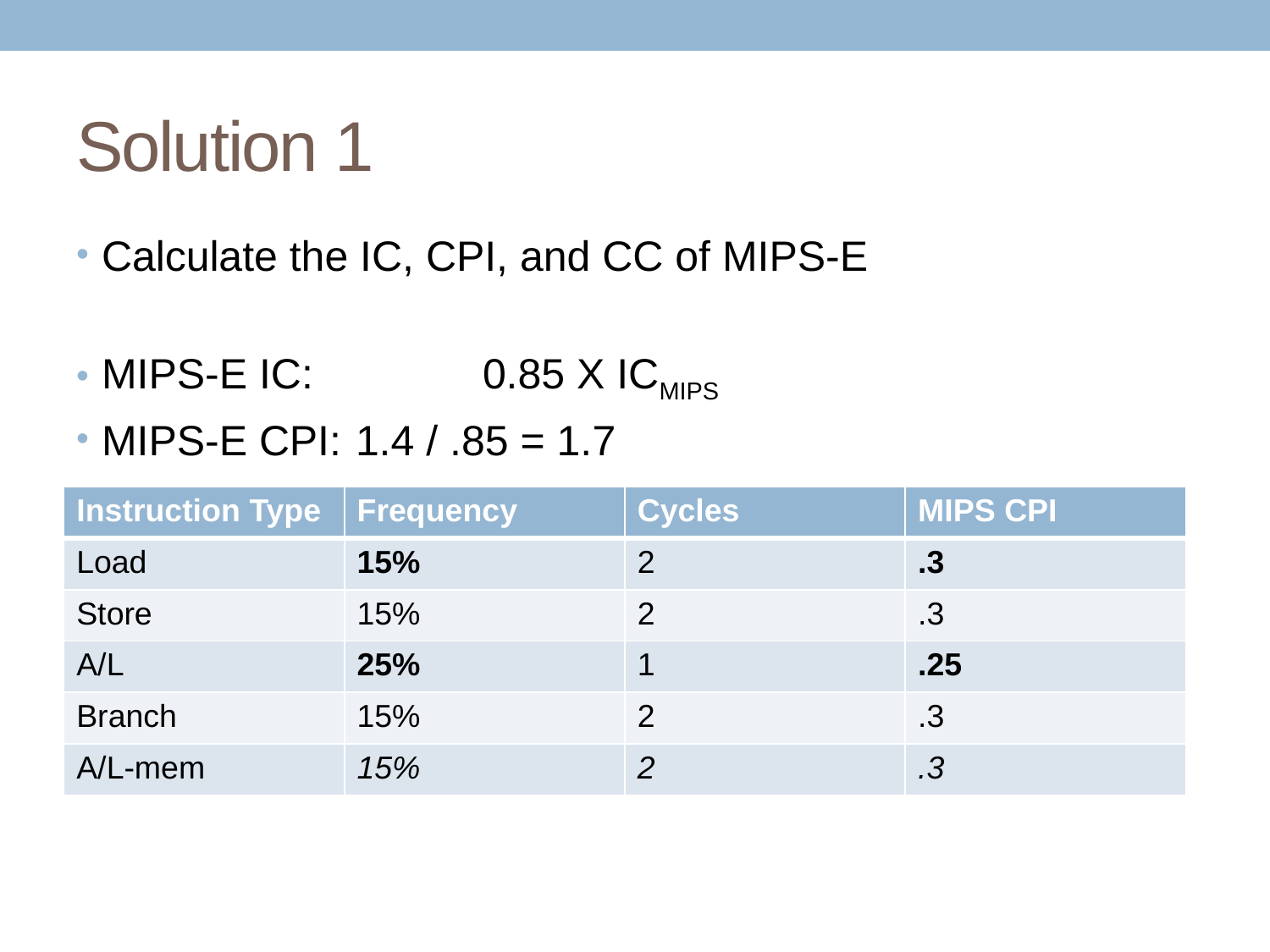

# Solution 1
Calculate the IC, CPI, and CC of MIPS-E

MIPS-E IC: 		0.85 X ICMIPS
MIPS-E CPI: 	1.4 / .85 = 1.7
| Instruction Type | Frequency | Cycles | MIPS CPI |
| --- | --- | --- | --- |
| Load | 15% | 2 | .3 |
| Store | 15% | 2 | .3 |
| A/L | 25% | 1 | .25 |
| Branch | 15% | 2 | .3 |
| A/L-mem | 15% | 2 | .3 |